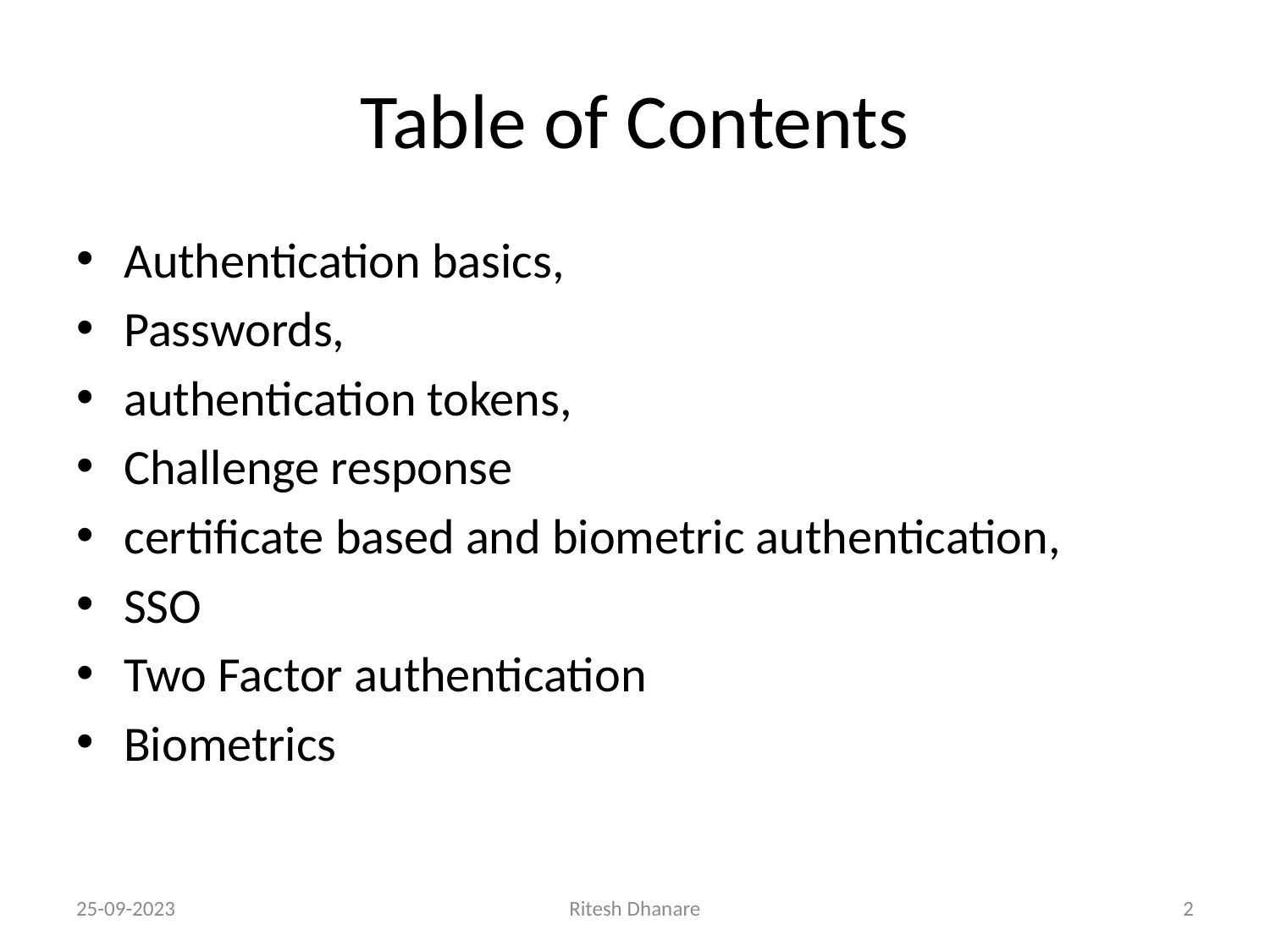

# Table of Contents
Authentication basics,
Passwords,
authentication tokens,
Challenge response
certificate based and biometric authentication,
SSO
Two Factor authentication
Biometrics

25-09-2023
Ritesh Dhanare
2